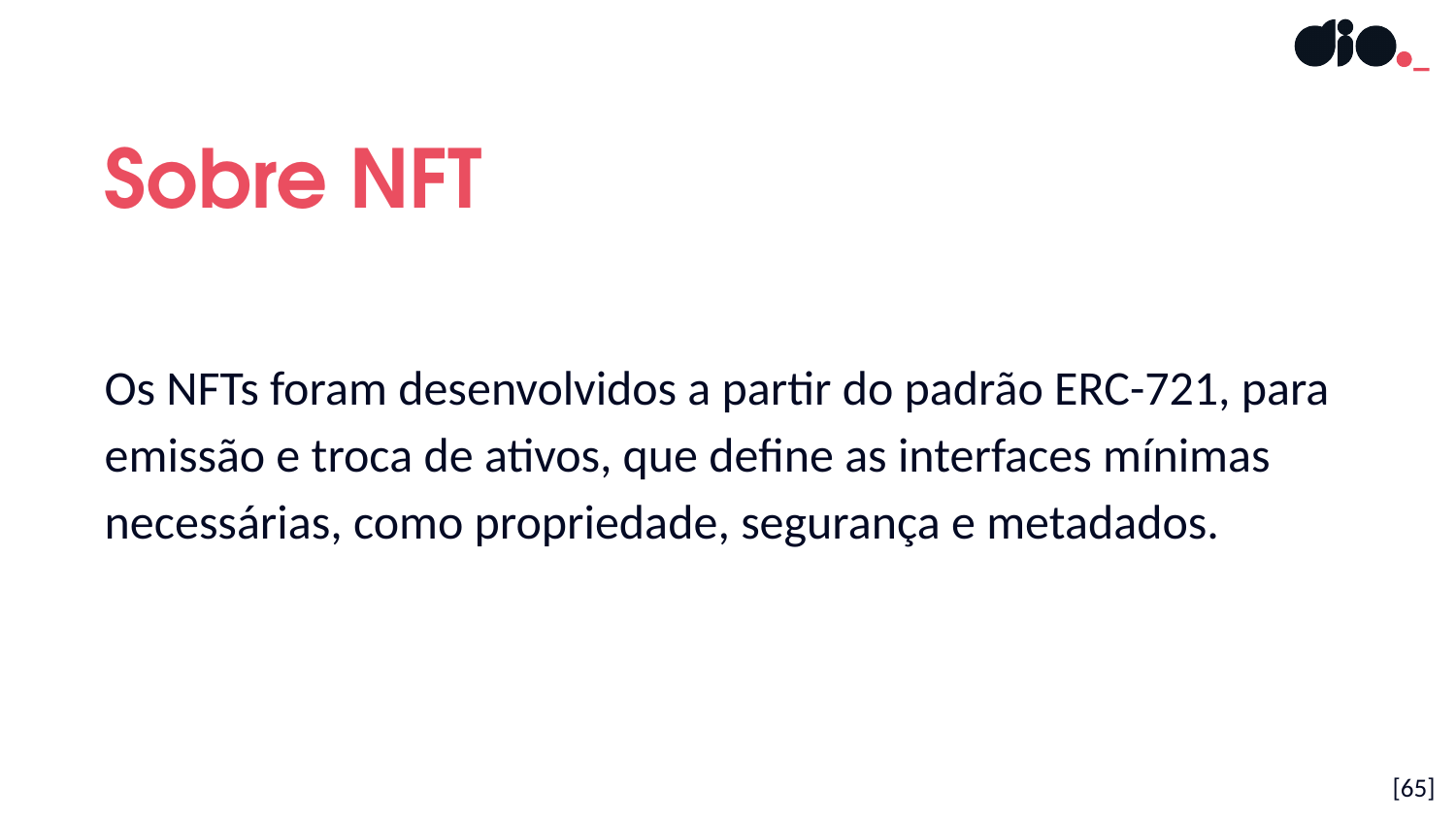

Sobre NFT
Os NFTs foram desenvolvidos a partir do padrão ERC-721, para emissão e troca de ativos, que define as interfaces mínimas necessárias, como propriedade, segurança e metadados.
[65]